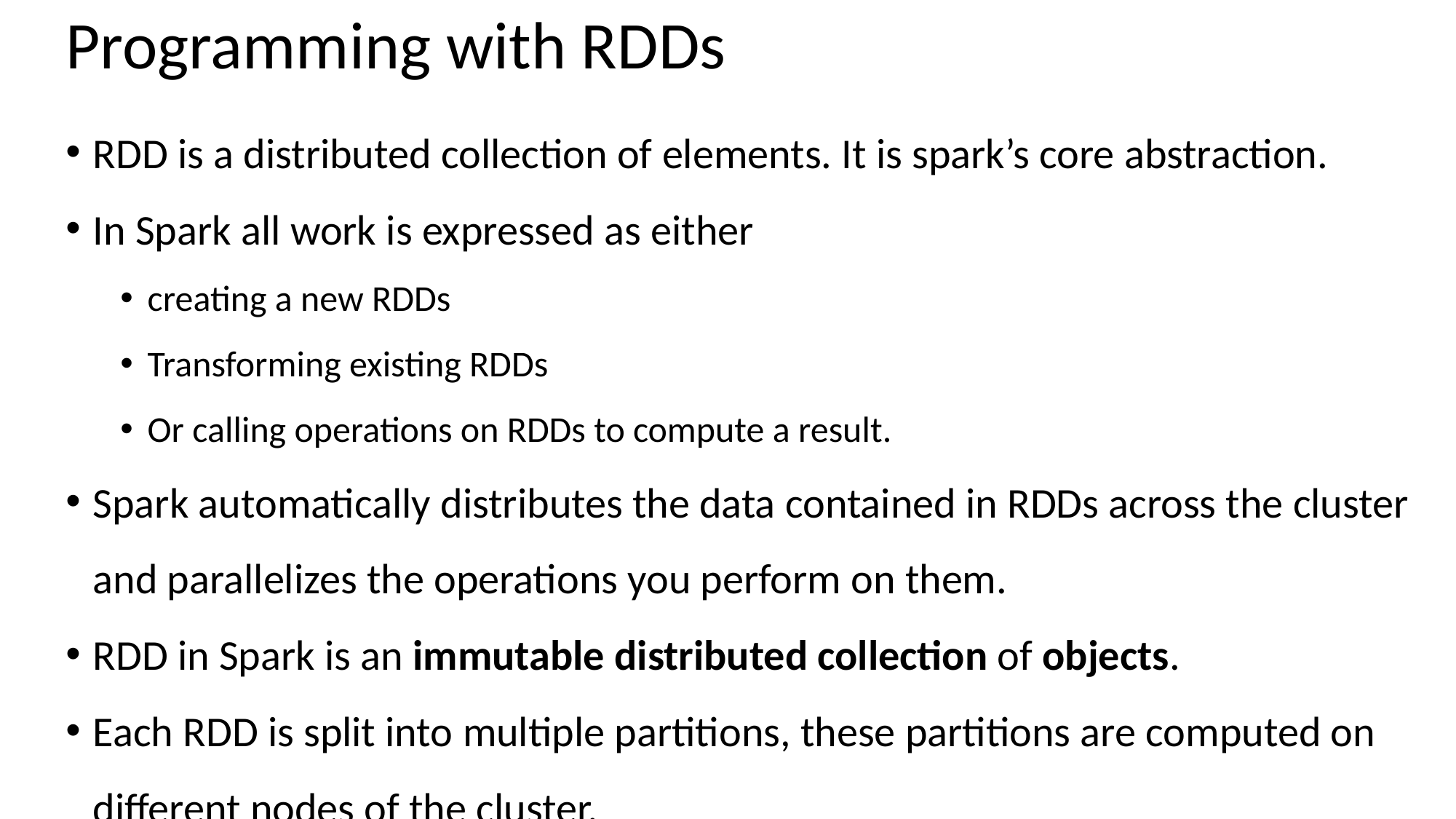

Programming with RDDs
RDD is a distributed collection of elements. It is spark’s core abstraction.
In Spark all work is expressed as either
creating a new RDDs
Transforming existing RDDs
Or calling operations on RDDs to compute a result.
Spark automatically distributes the data contained in RDDs across the cluster and parallelizes the operations you perform on them.
RDD in Spark is an immutable distributed collection of objects.
Each RDD is split into multiple partitions, these partitions are computed on different nodes of the cluster.
RDDs can contain any type of Python, Java or Scala objects, it can also include user-defined classes.